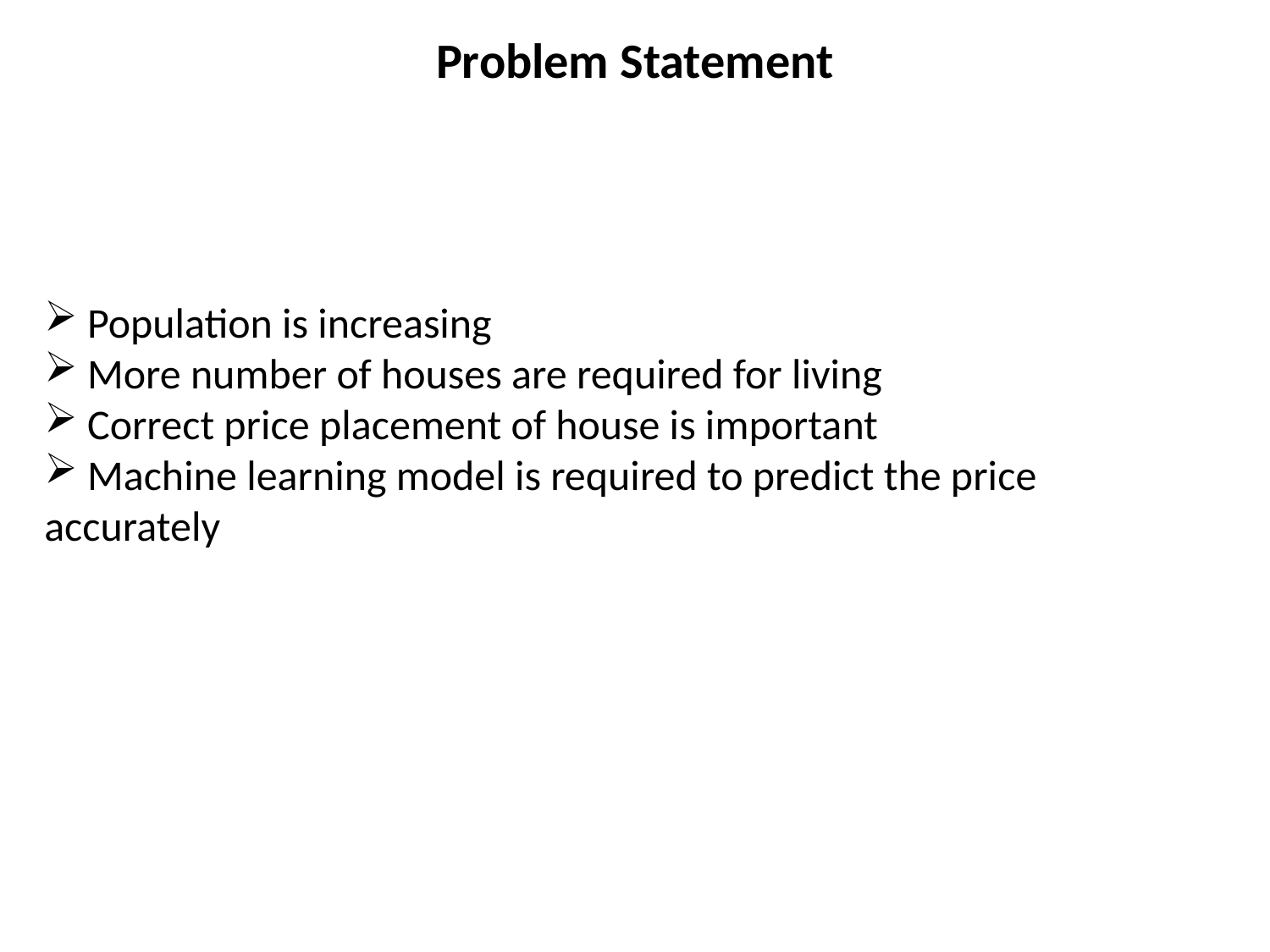

Problem Statement
 Population is increasing
 More number of houses are required for living
 Correct price placement of house is important
 Machine learning model is required to predict the price accurately